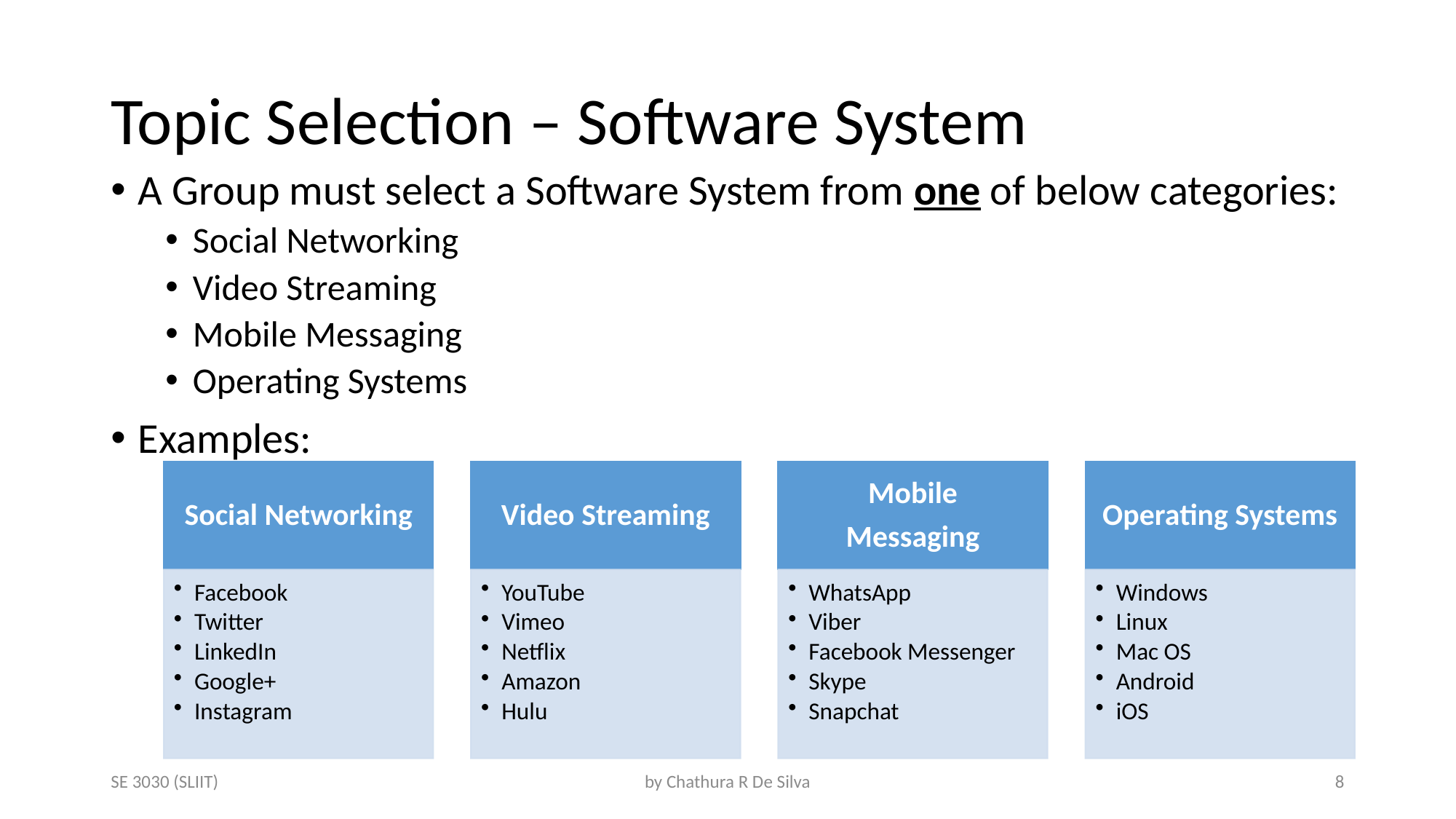

# Topic Selection – Software System
A Group must select a Software System from one of below categories:
Social Networking
Video Streaming
Mobile Messaging
Operating Systems
Examples:
Social Networking
Facebook
Twitter
LinkedIn
Google+
Instagram
Video Streaming
YouTube
Vimeo
Netflix
Amazon
Hulu
Mobile
Messaging
WhatsApp
Viber
Facebook Messenger
Skype
Snapchat
Operating Systems
Windows
Linux
Mac OS
Android
iOS
SE 3030 (SLIIT)
by Chathura R De Silva
8